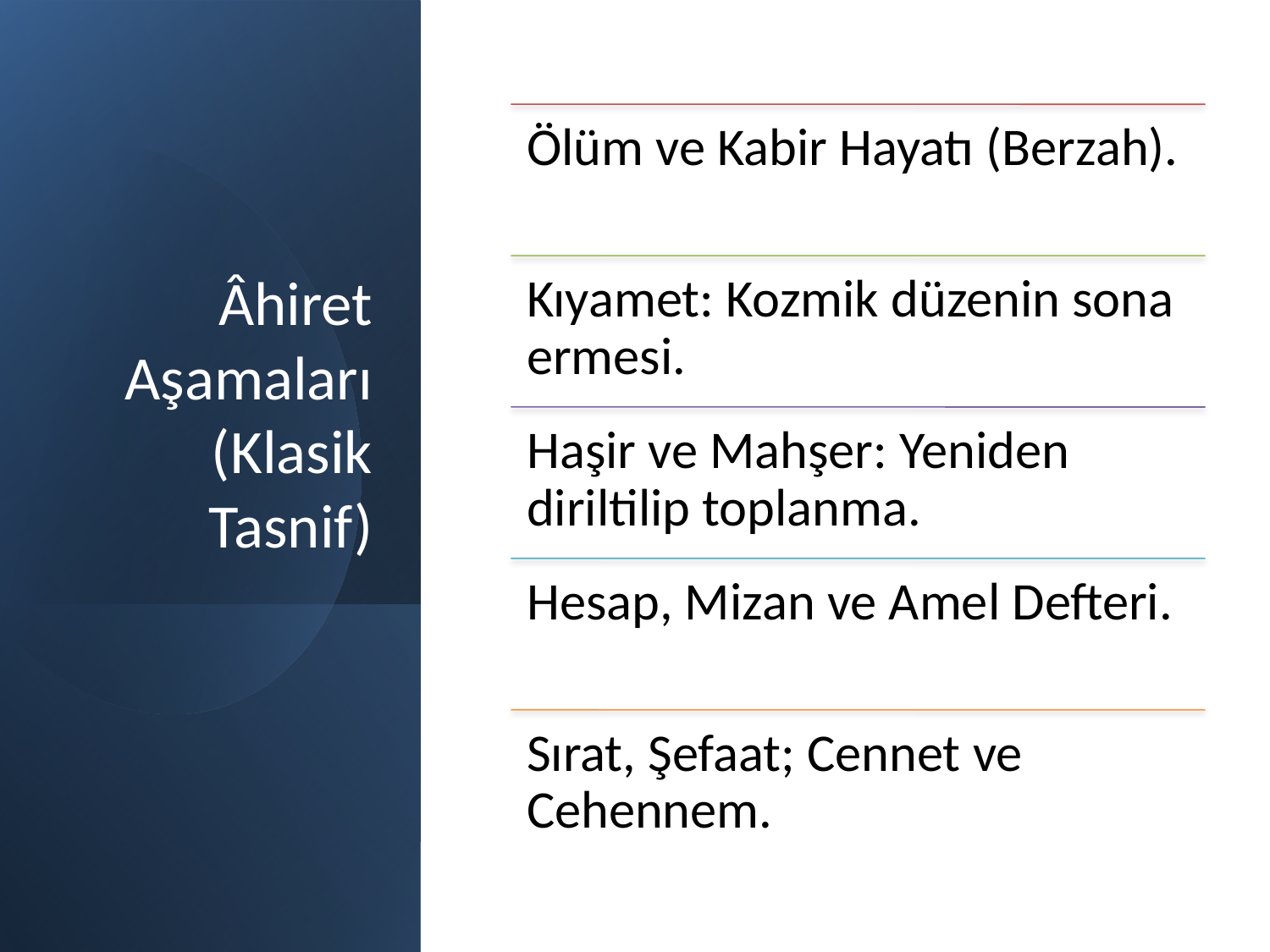

Ölüm ve Kabir Hayatı (Berzah).
Kıyamet: Kozmik düzenin sona ermesi.
Haşir ve Mahşer: Yeniden diriltilip toplanma.
Hesap, Mizan ve Amel Defteri.
Sırat, Şefaat; Cennet ve Cehennem.

# Âhiret Aşamaları (Klasik Tasnif)